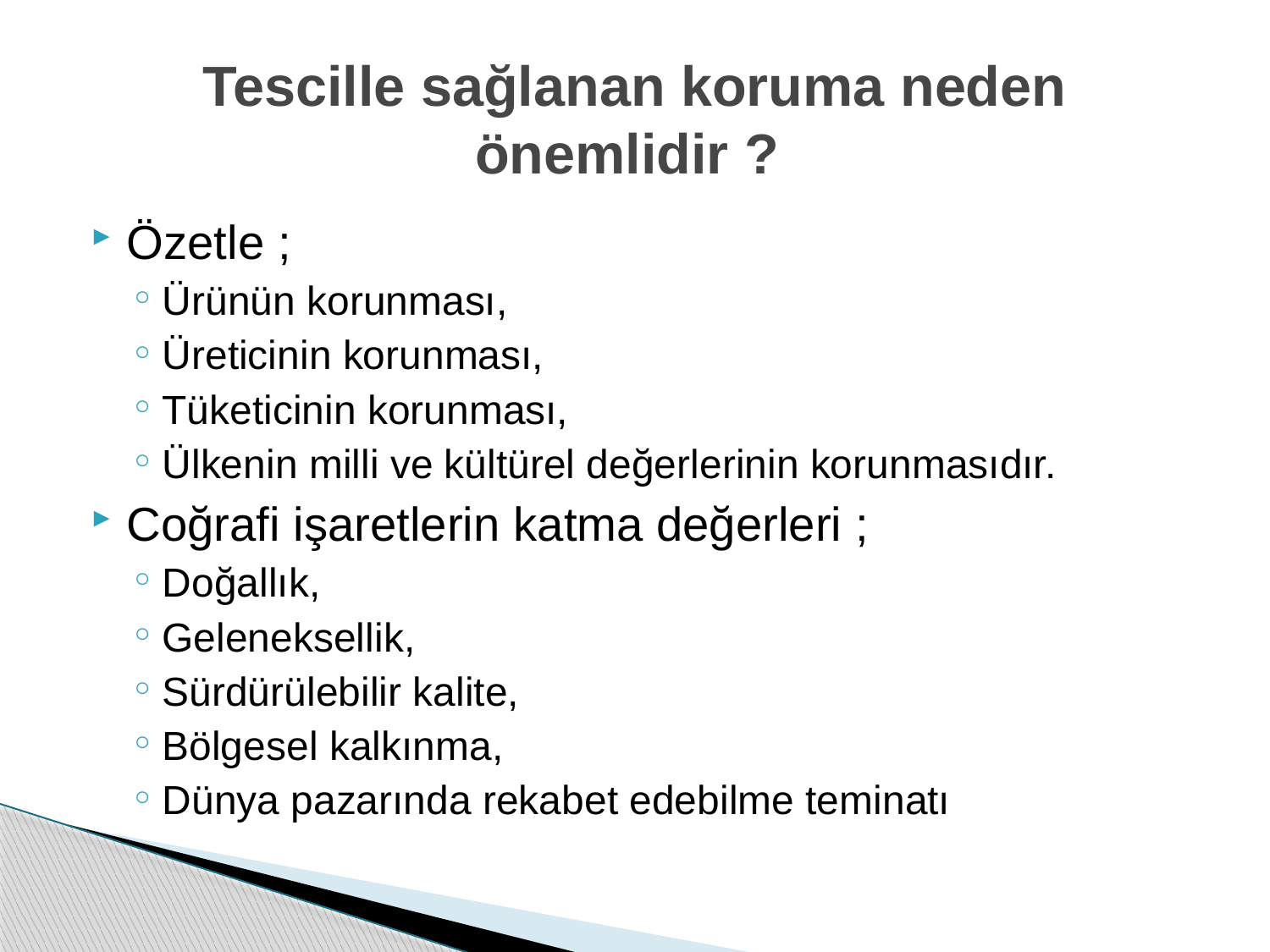

# Tescille sağlanan koruma neden önemlidir ?
Özetle ;
Ürünün korunması,
Üreticinin korunması,
Tüketicinin korunması,
Ülkenin milli ve kültürel değerlerinin korunmasıdır.
Coğrafi işaretlerin katma değerleri ;
Doğallık,
Geleneksellik,
Sürdürülebilir kalite,
Bölgesel kalkınma,
Dünya pazarında rekabet edebilme teminatı